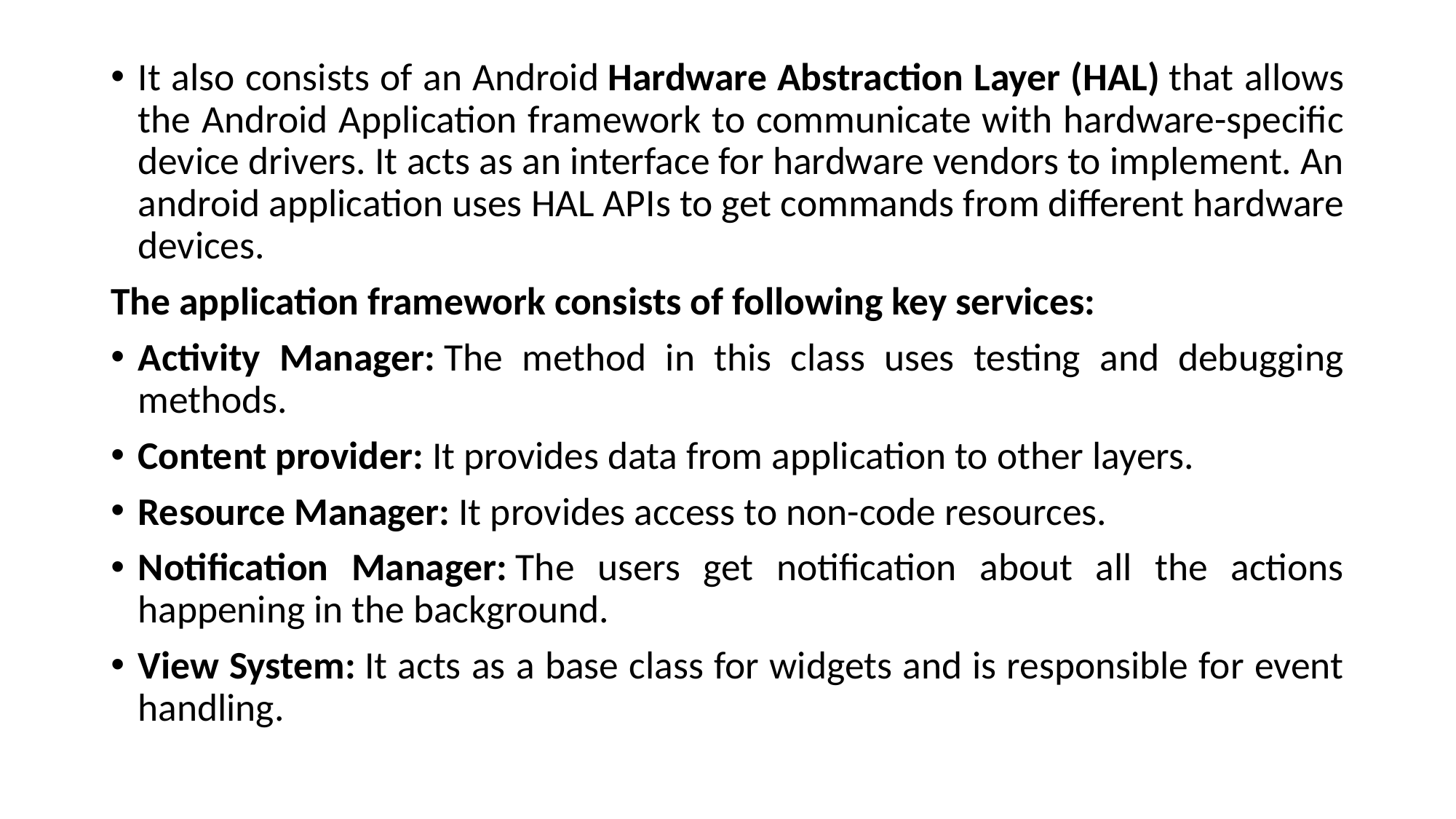

It also consists of an Android Hardware Abstraction Layer (HAL) that allows the Android Application framework to communicate with hardware-specific device drivers. It acts as an interface for hardware vendors to implement. An android application uses HAL APIs to get commands from different hardware devices.
The application framework consists of following key services:
Activity Manager: The method in this class uses testing and debugging methods.
Content provider: It provides data from application to other layers.
Resource Manager: It provides access to non-code resources.
Notification Manager: The users get notification about all the actions happening in the background.
View System: It acts as a base class for widgets and is responsible for event handling.